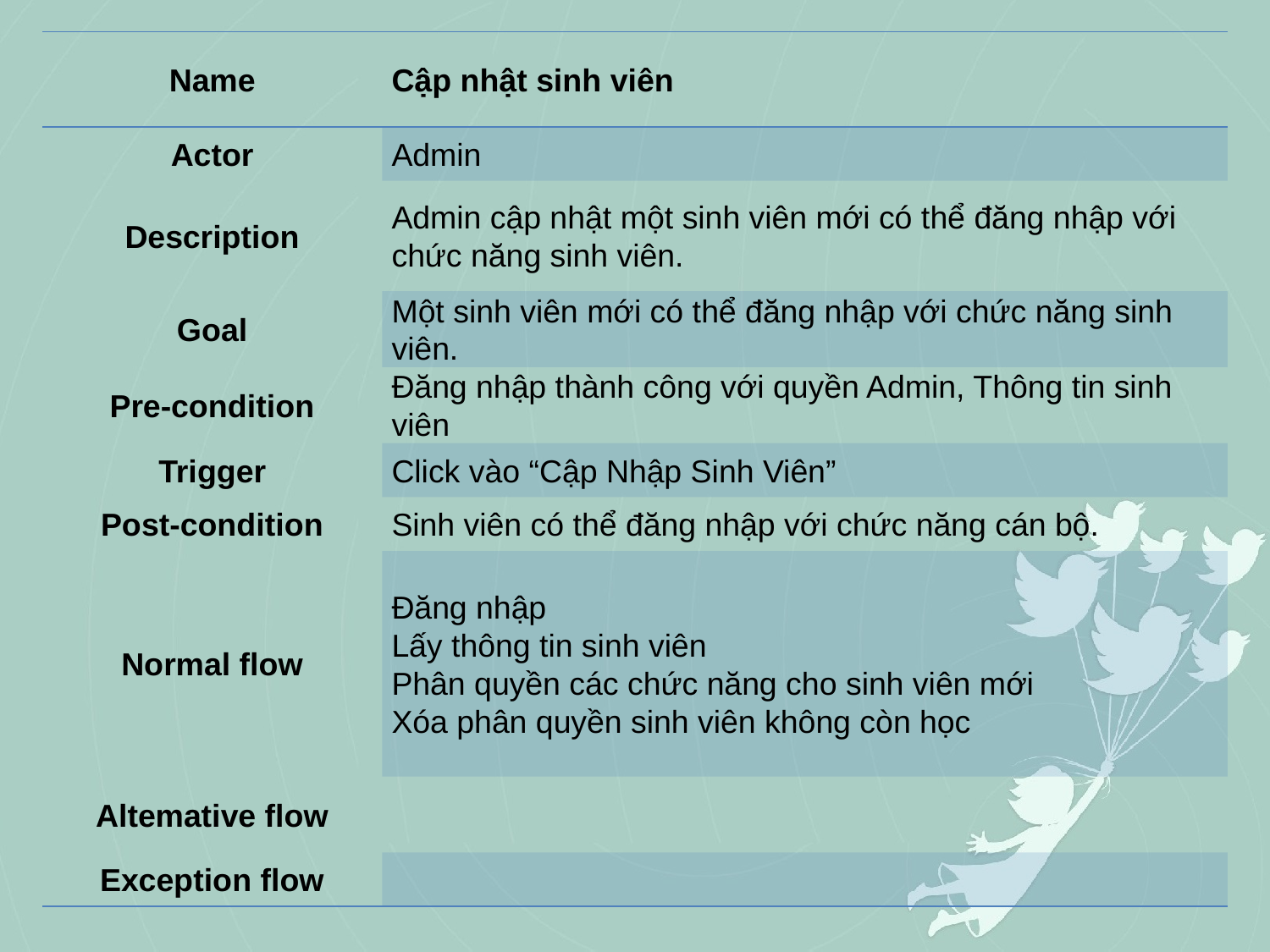

| Name | Cập nhật sinh viên |
| --- | --- |
| Actor | Admin |
| Description | Admin cập nhật một sinh viên mới có thể đăng nhập với chức năng sinh viên. |
| Goal | Một sinh viên mới có thể đăng nhập với chức năng sinh viên. |
| Pre-condition | Đăng nhập thành công với quyền Admin, Thông tin sinh viên |
| Trigger | Click vào “Cập Nhập Sinh Viên” |
| Post-condition | Sinh viên có thể đăng nhập với chức năng cán bộ. |
| Normal flow | Đăng nhập Lấy thông tin sinh viên Phân quyền các chức năng cho sinh viên mới Xóa phân quyền sinh viên không còn học |
| Altemative flow |  |
| Exception flow |  |